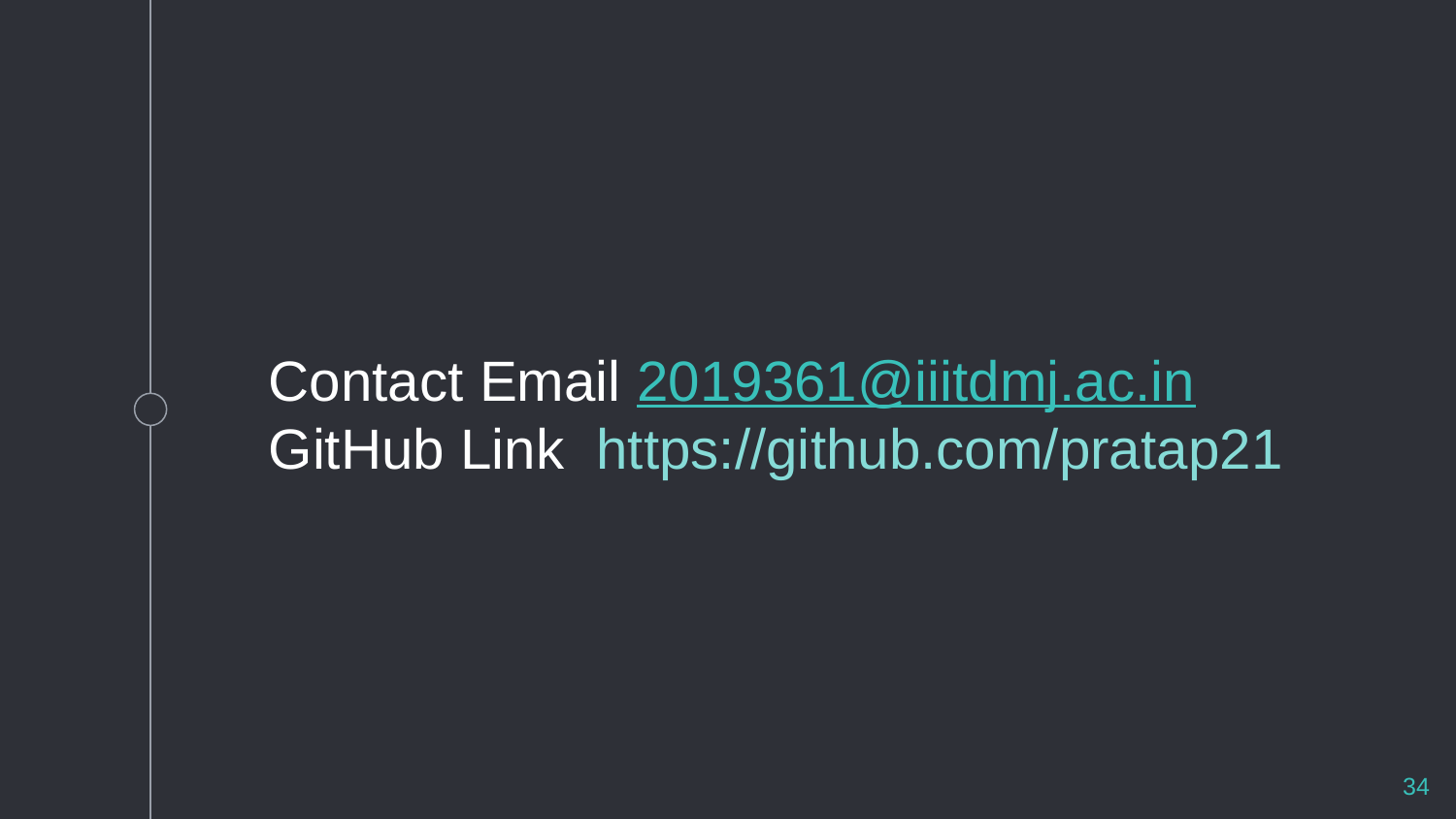

Contact Email 2019361@iiitdmj.ac.in
GitHub Link  https://github.com/pratap21

34